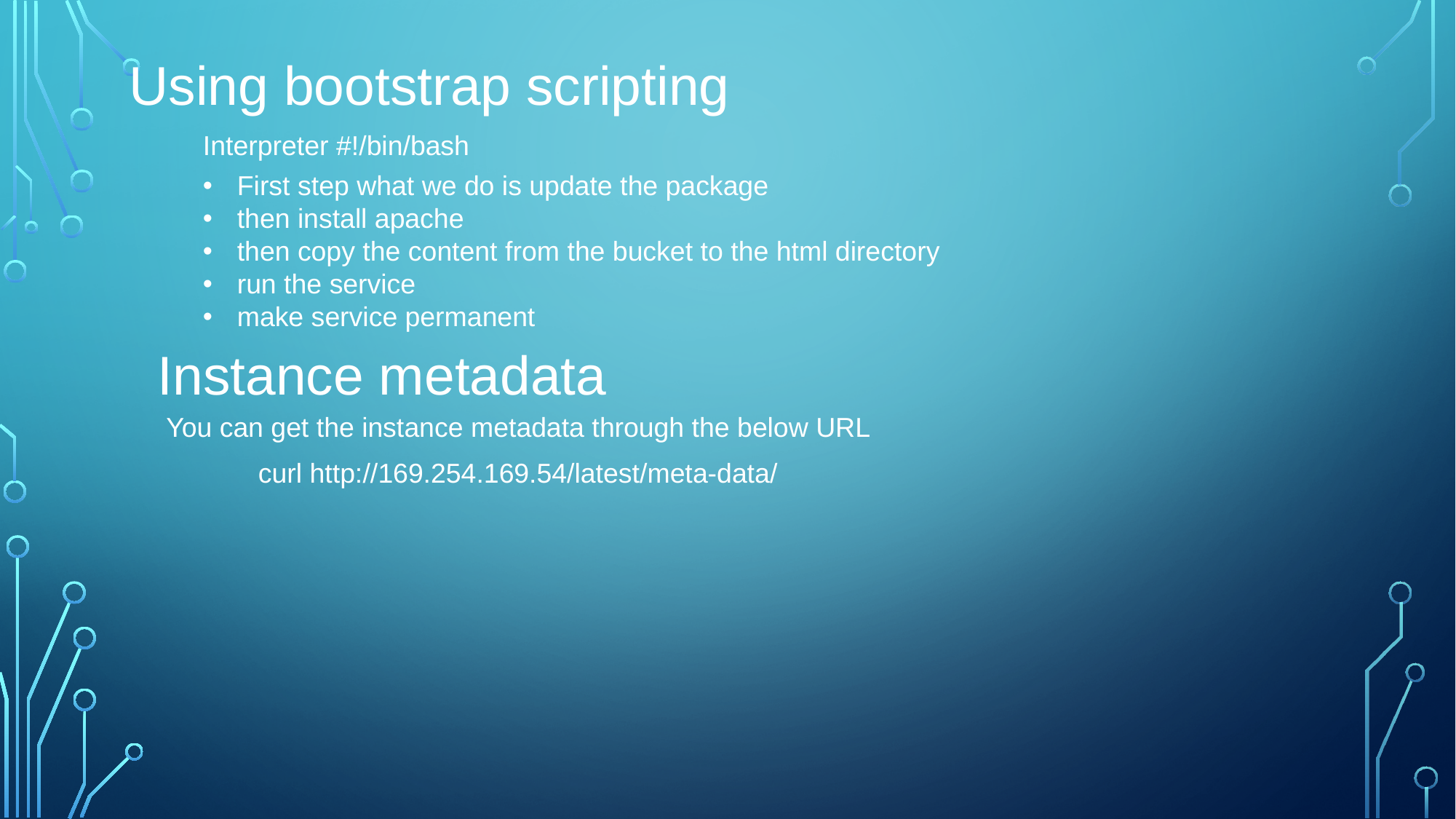

Using bootstrap scripting
Interpreter #!/bin/bash
First step what we do is update the package
then install apache
then copy the content from the bucket to the html directory
run the service
make service permanent
Instance metadata
You can get the instance metadata through the below URL
curl http://169.254.169.54/latest/meta-data/